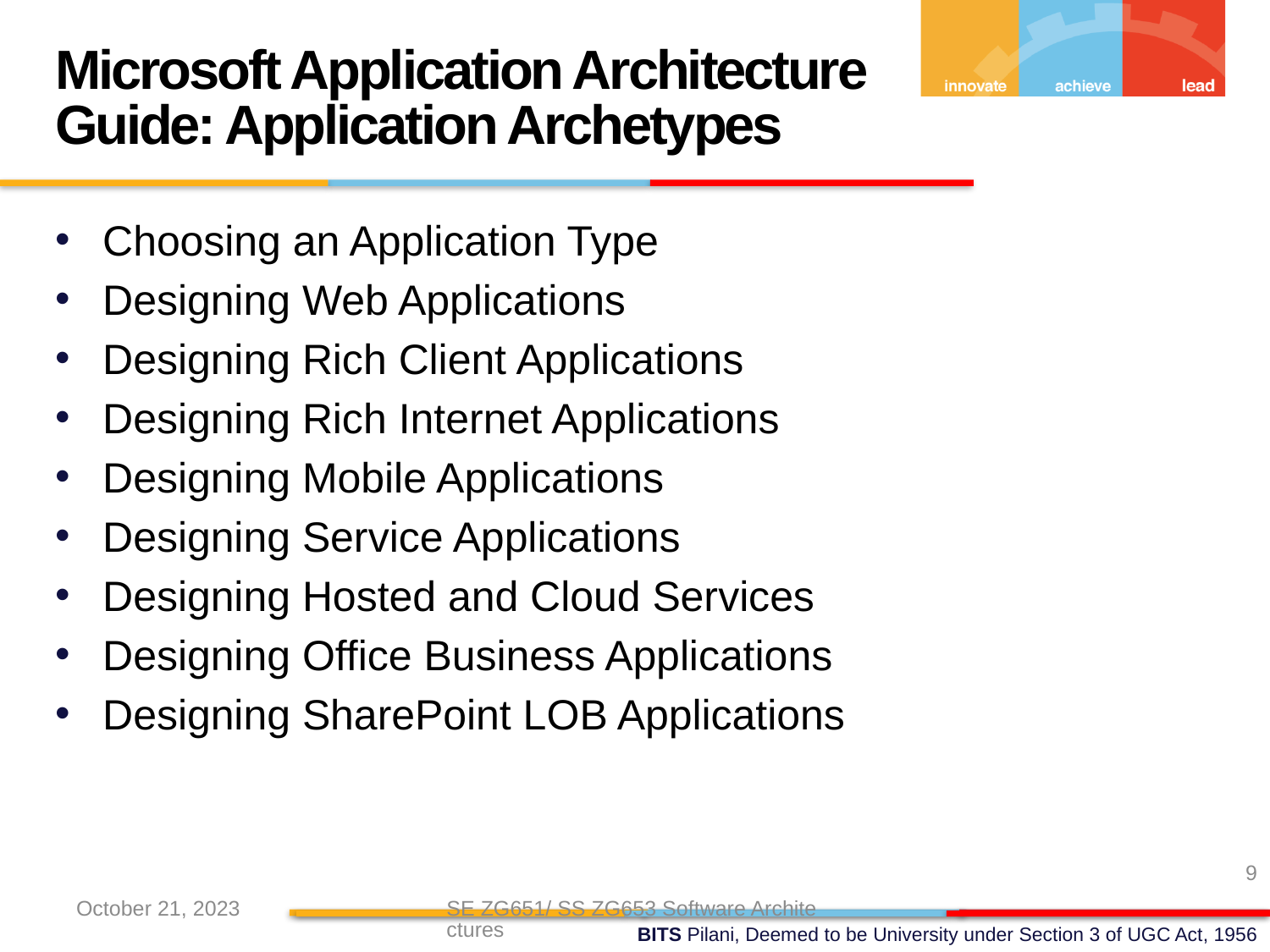

Microsoft Application Architecture Guide: Application Archetypes
Choosing an Application Type
Designing Web Applications
Designing Rich Client Applications
Designing Rich Internet Applications
Designing Mobile Applications
Designing Service Applications
Designing Hosted and Cloud Services
Designing Office Business Applications
Designing SharePoint LOB Applications
9
October 21, 2023
SE ZG651/ SS ZG653 Software Architectures